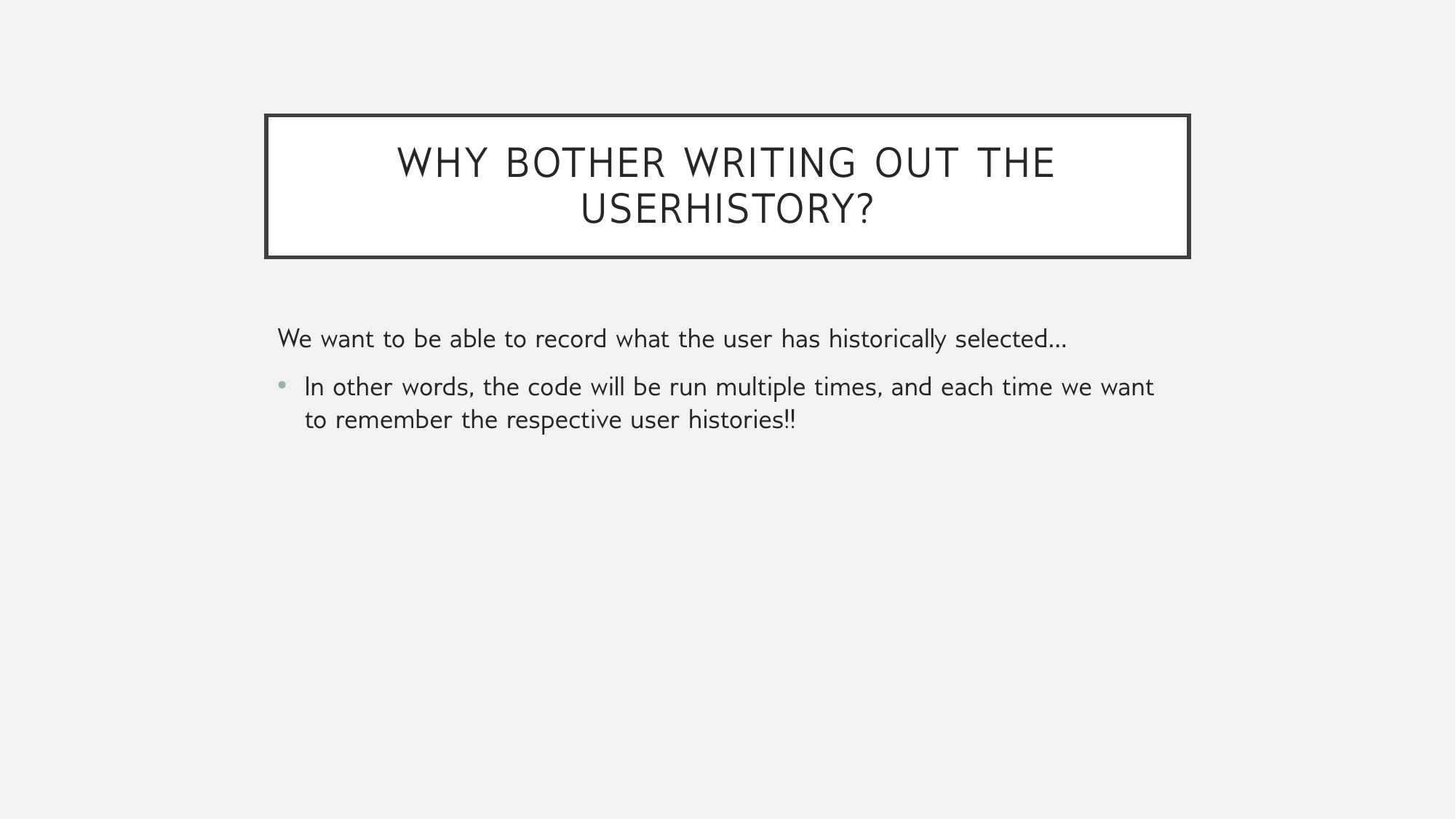

# Why Bother writing out the UserHistory?
We want to be able to record what the user has historically selected…
In other words, the code will be run multiple times, and each time we want to remember the respective user histories!!